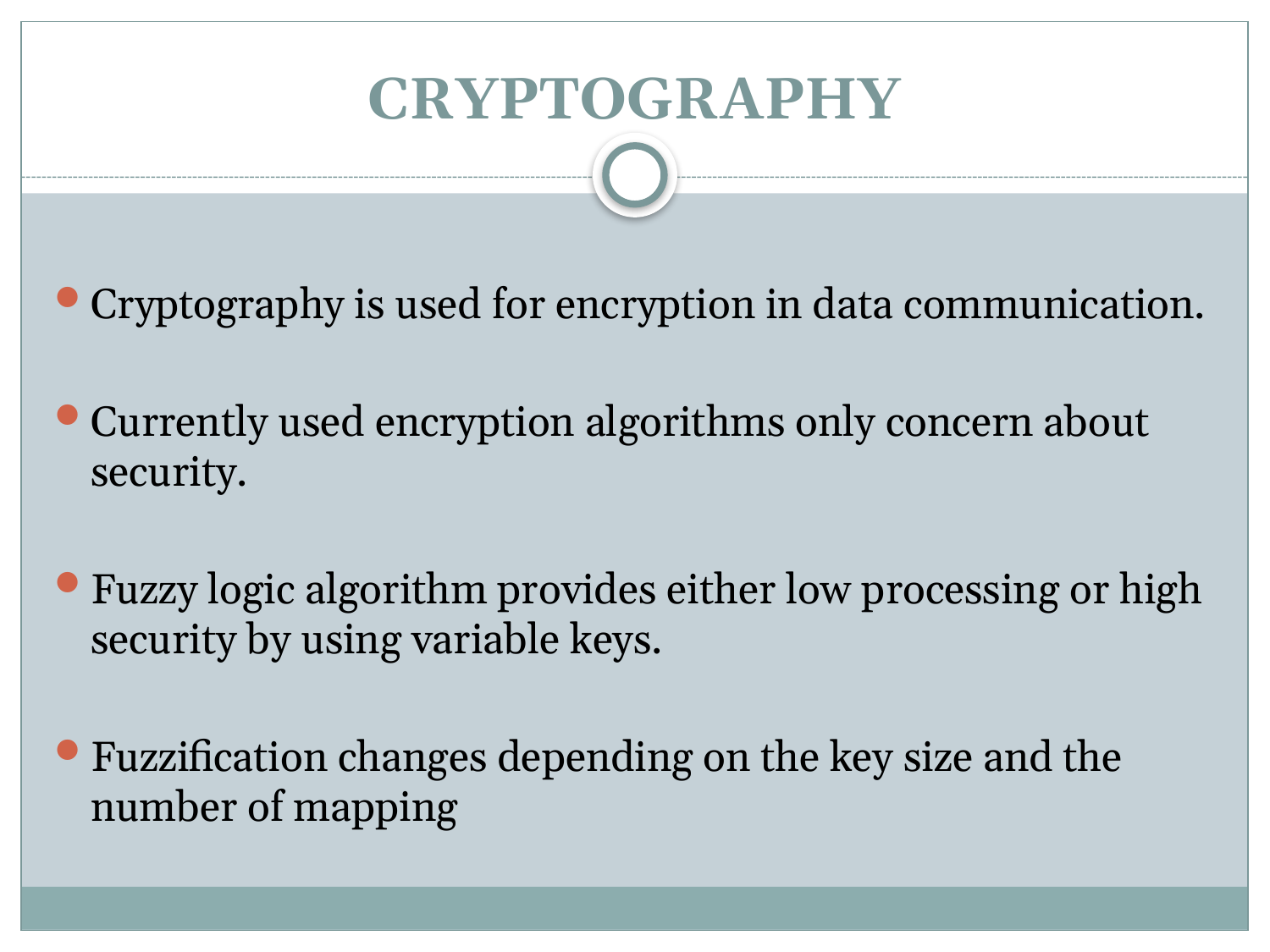

# CRYPTOGRAPHY

Cryptography is used for encryption in data communication.

Currently used encryption algorithms only concern about security.

Fuzzy logic algorithm provides either low processing or high security by using variable keys.

Fuzzification changes depending on the key size and the number of mapping